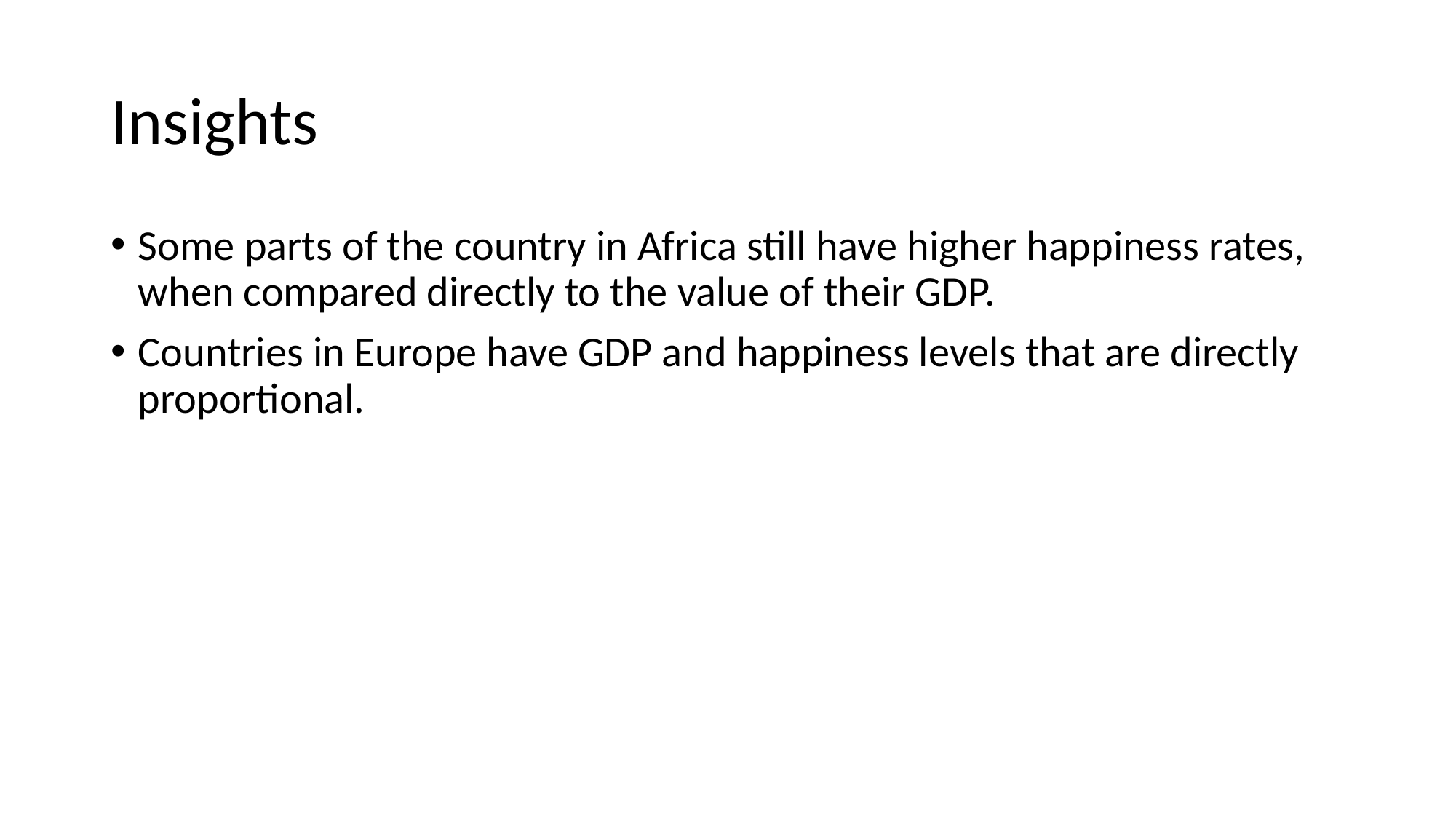

# Insights
Some parts of the country in Africa still have higher happiness rates, when compared directly to the value of their GDP.
Countries in Europe have GDP and happiness levels that are directly proportional.